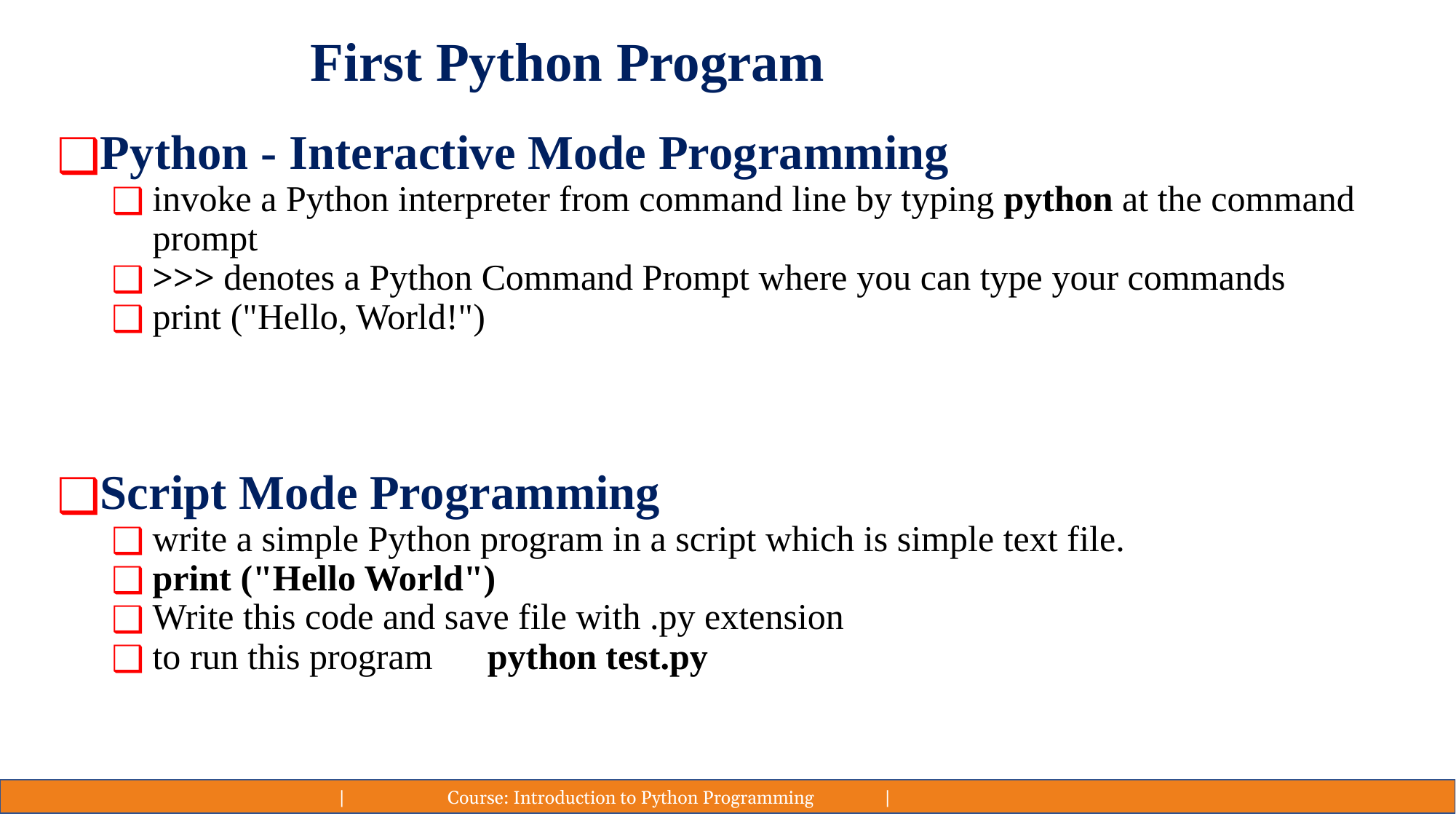

# First Python Program
Python - Interactive Mode Programming
invoke a Python interpreter from command line by typing python at the command prompt
>>> denotes a Python Command Prompt where you can type your commands
print ("Hello, World!")

Script Mode Programming
write a simple Python program in a script which is simple text file.
print ("Hello World")
Write this code and save file with .py extension
to run this program      python test.py